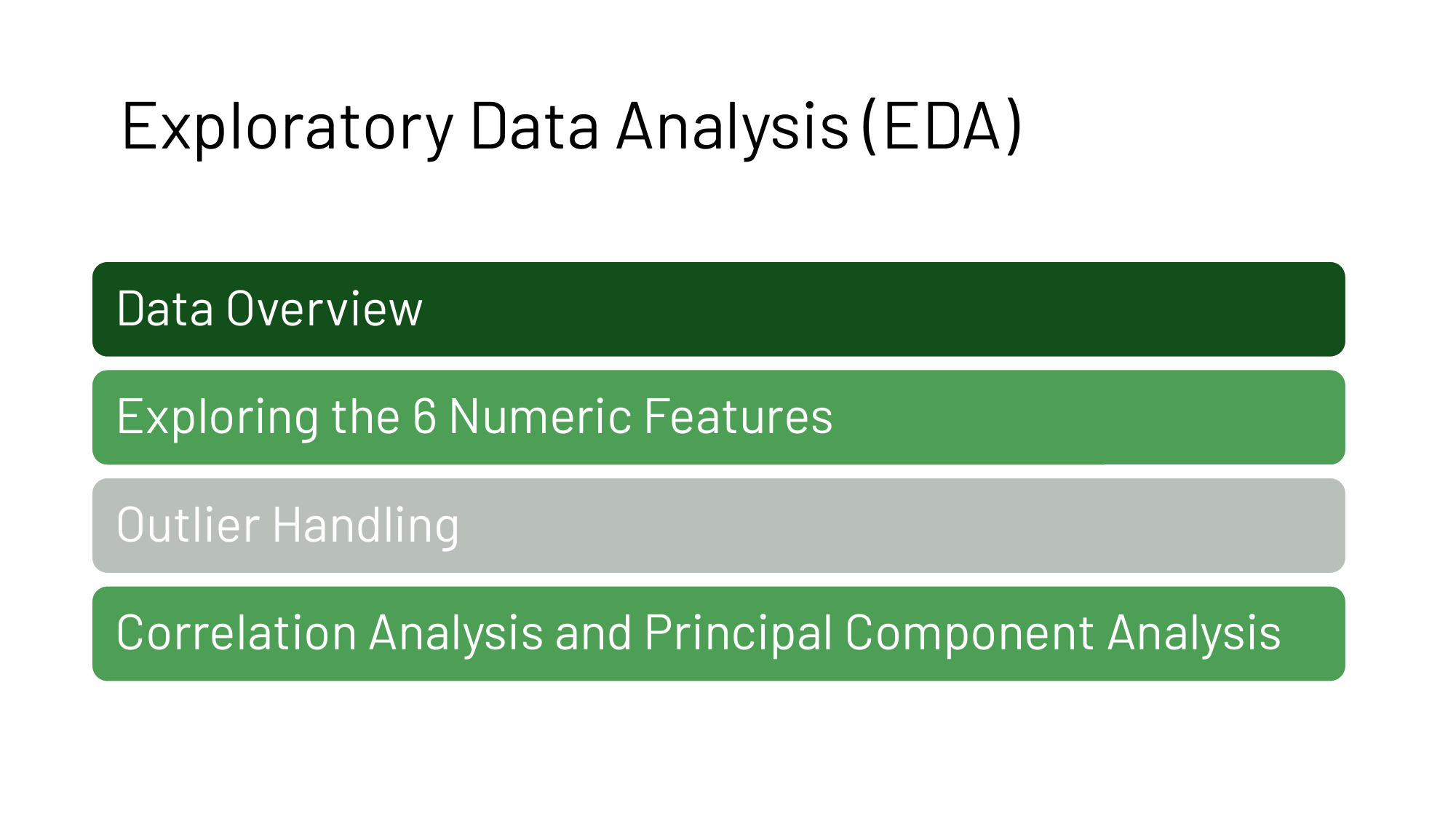

# Exploratory Data Analysis (EDA)
Data Overview
Exploring the 6 Numeric Features
Outlier Handling
Correlation Analysis and Principal Component Analysis